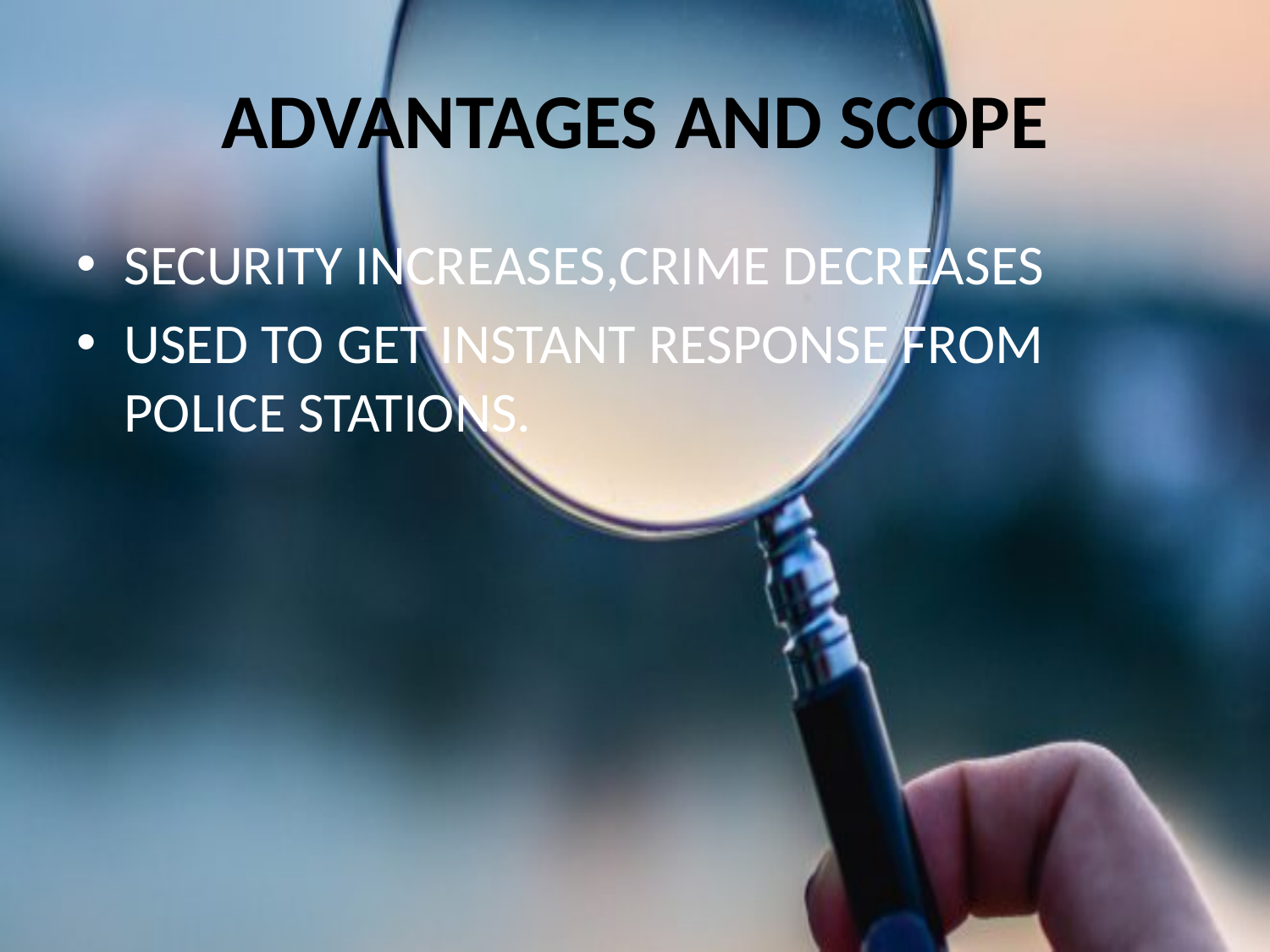

# ADVANTAGES AND SCOPE
SECURITY INCREASES,CRIME DECREASES
USED TO GET INSTANT RESPONSE FROM POLICE STATIONS.